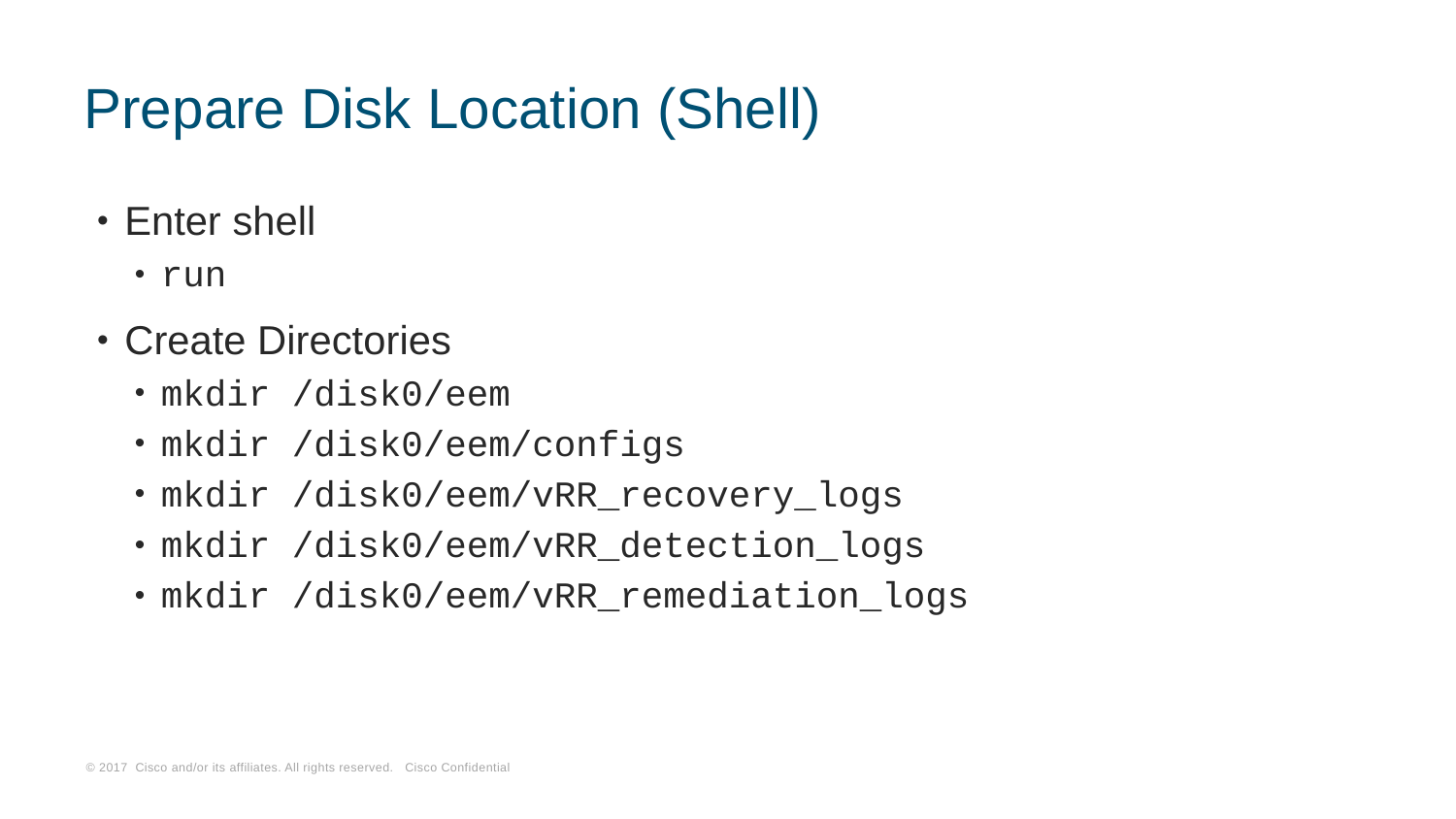

# Prepare Disk Location (Shell)
Enter shell
run
Create Directories
mkdir /disk0/eem
mkdir /disk0/eem/configs
mkdir /disk0/eem/vRR_recovery_logs
mkdir /disk0/eem/vRR_detection_logs
mkdir /disk0/eem/vRR_remediation_logs